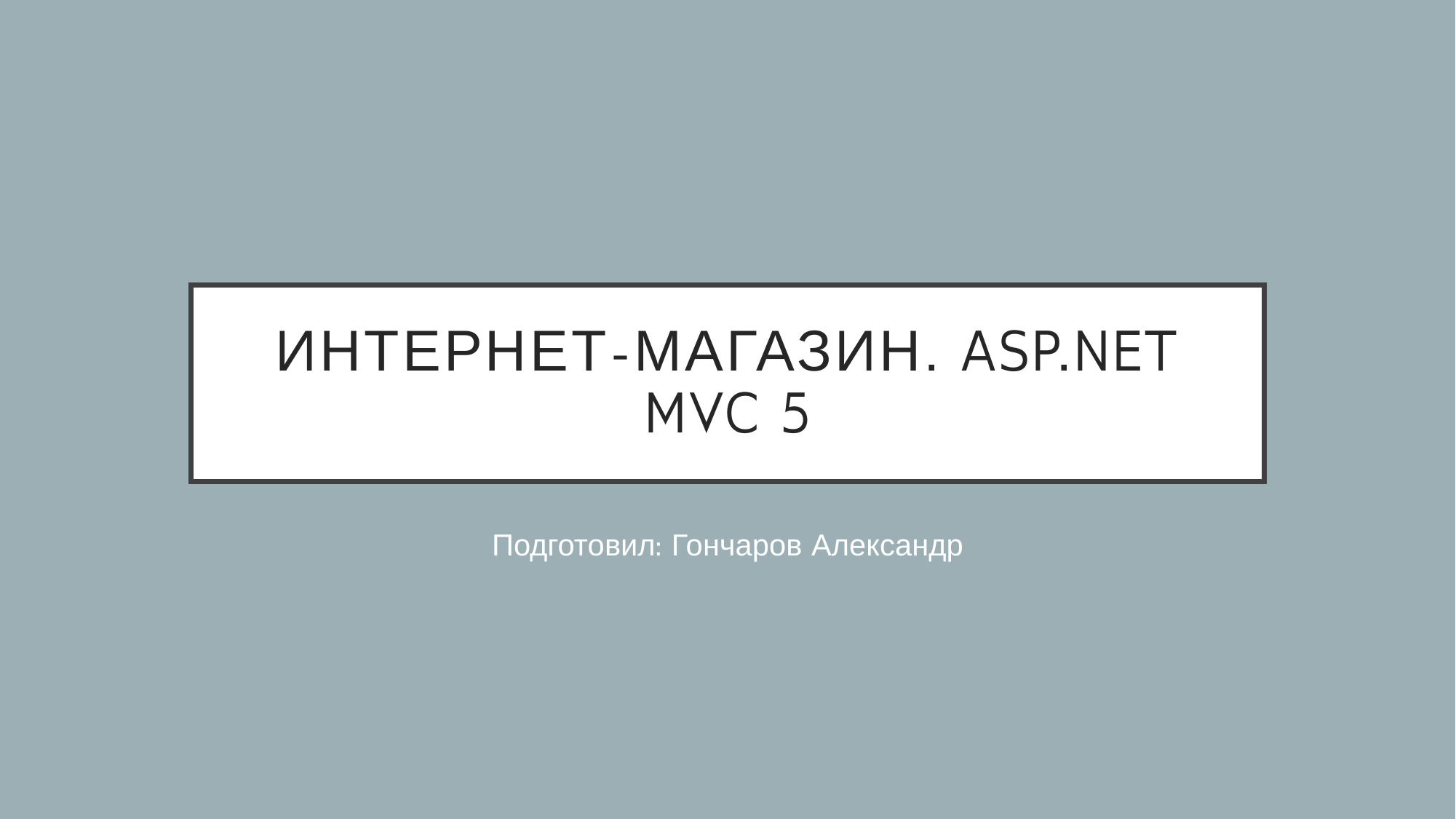

# ИНТЕРНЕТ-МАГАЗИН. ASP.NET MVC 5
Подготовил: Гончаров Александр